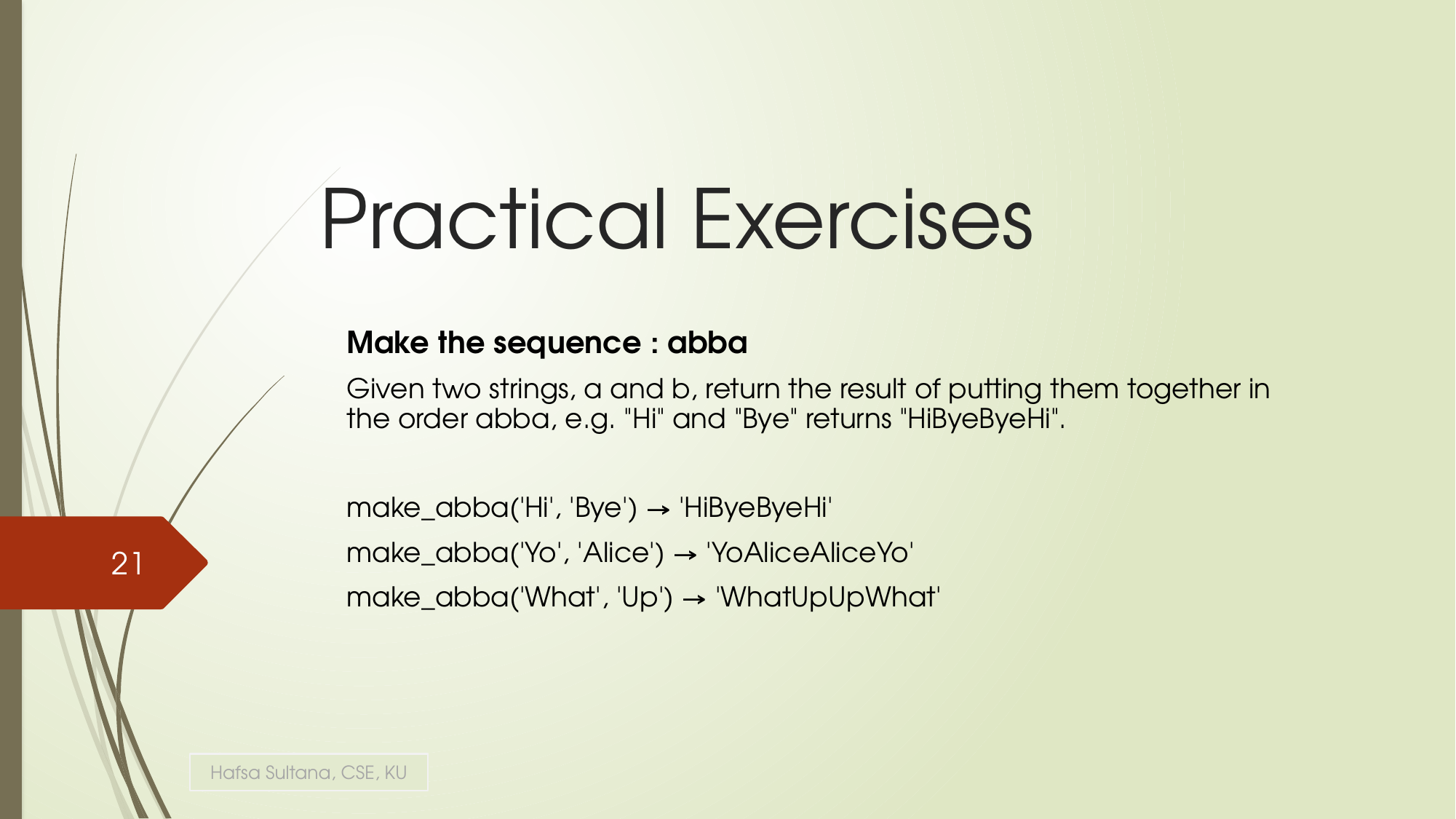

# Practical Exercises
Make the sequence : abba
Given two strings, a and b, return the result of putting them together in the order abba, e.g. "Hi" and "Bye" returns "HiByeByeHi".

make_abba('Hi', 'Bye') → 'HiByeByeHi'
make_abba('Yo', 'Alice') → 'YoAliceAliceYo'
make_abba('What', 'Up') → 'WhatUpUpWhat'
21
Hafsa Sultana, CSE, KU